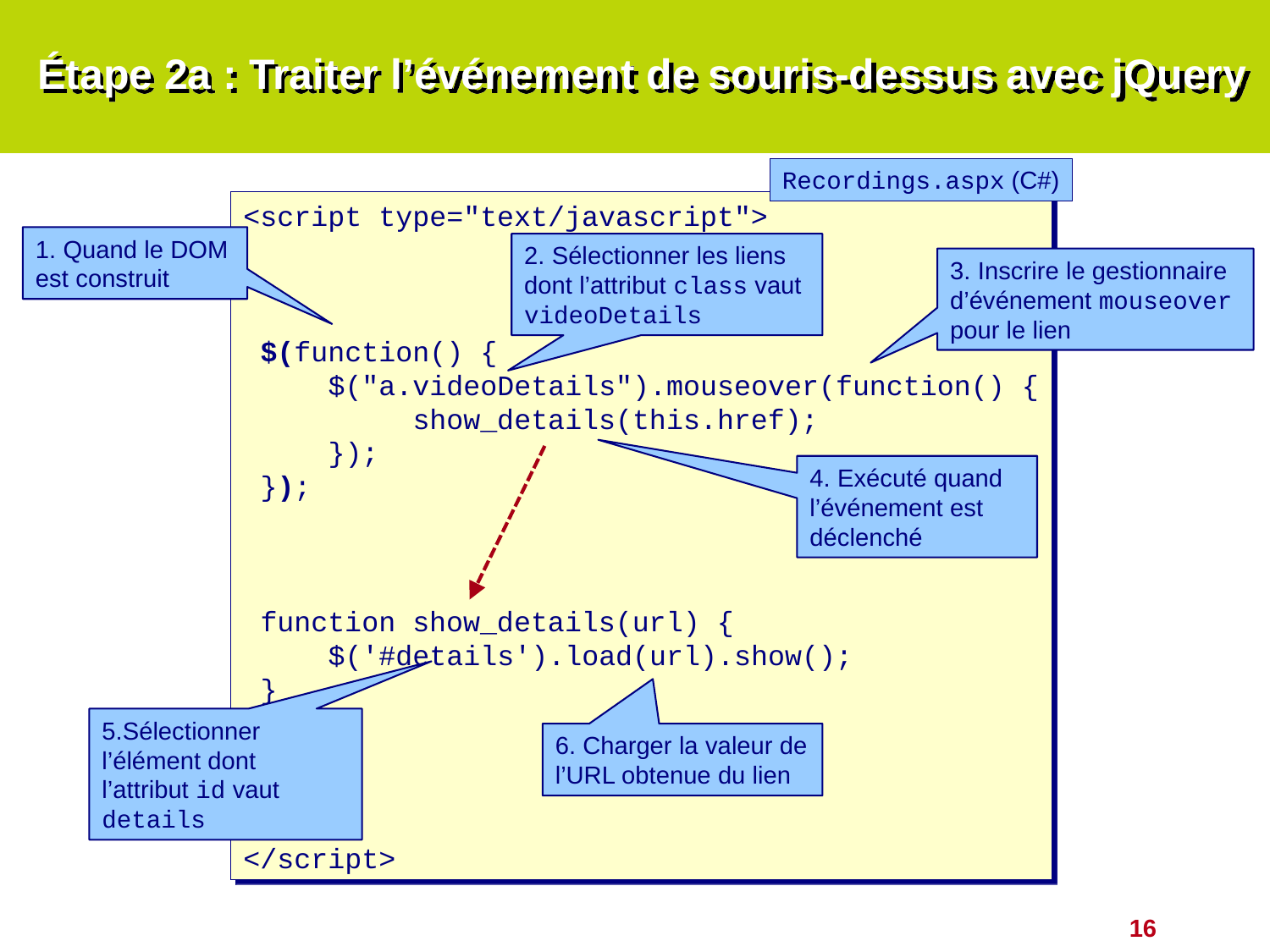

# Étape 2a : Traiter l’événement de souris-dessus avec jQuery
Recordings.aspx (C#)
<script type="text/javascript">

 $(function() {
     $("a.videoDetails").mouseover(function() {
          show_details(this.href);
     });
 });

 function show_details(url) {
     $('#details').load(url).show();
 }

 …

</script>
1. Quand le DOM est construit
2. Sélectionner les liens dont l’attribut class vaut videoDetails
3. Inscrire le gestionnaire d’événement mouseover pour le lien
4. Exécuté quand l’événement est déclenché
5.Sélectionner l’élément dont l’attribut id vaut details
6. Charger la valeur de l’URL obtenue du lien